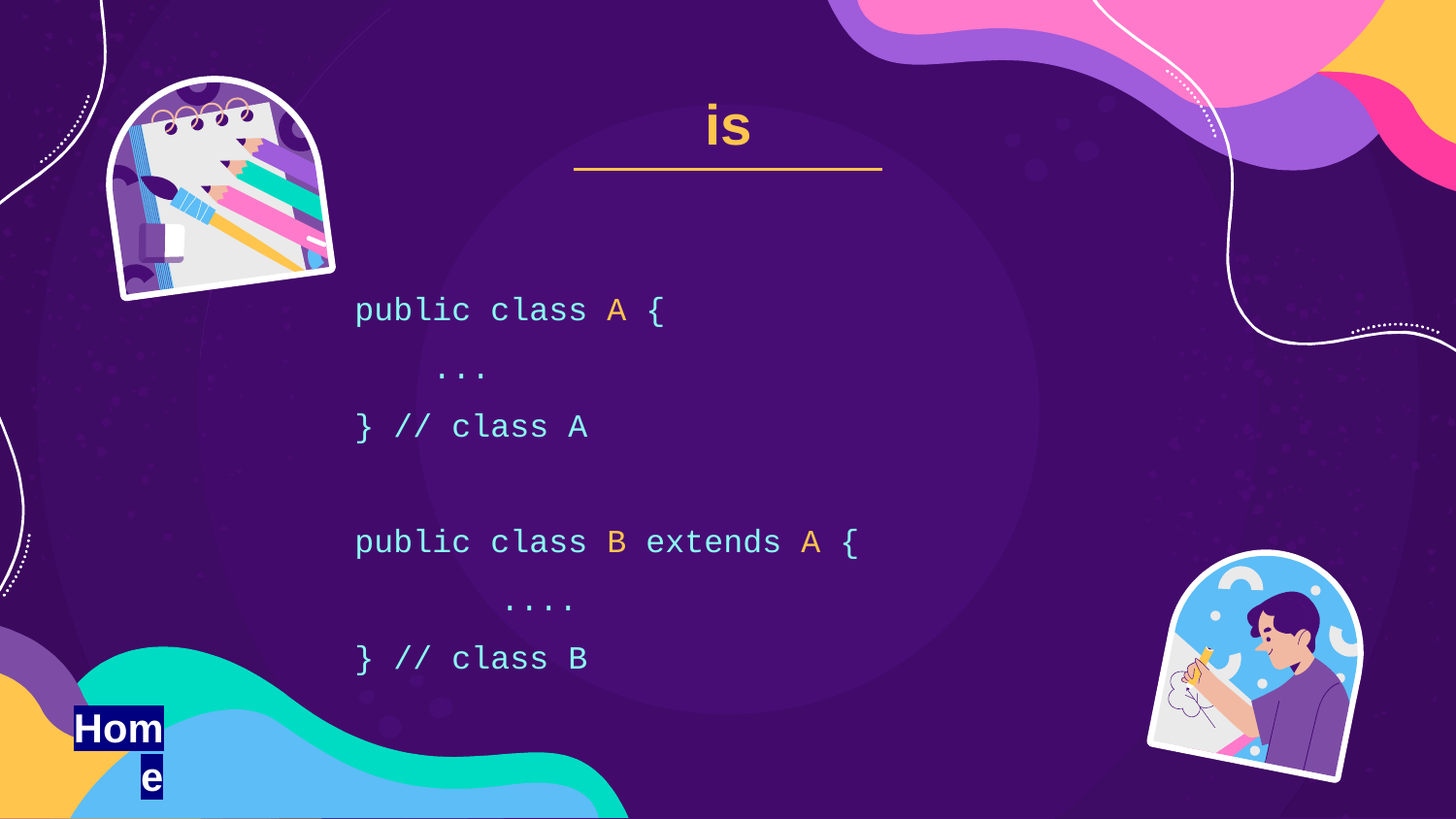

# is
public class A {
    ...
} // class A

public class B extends A {
	....
} // class B

Home